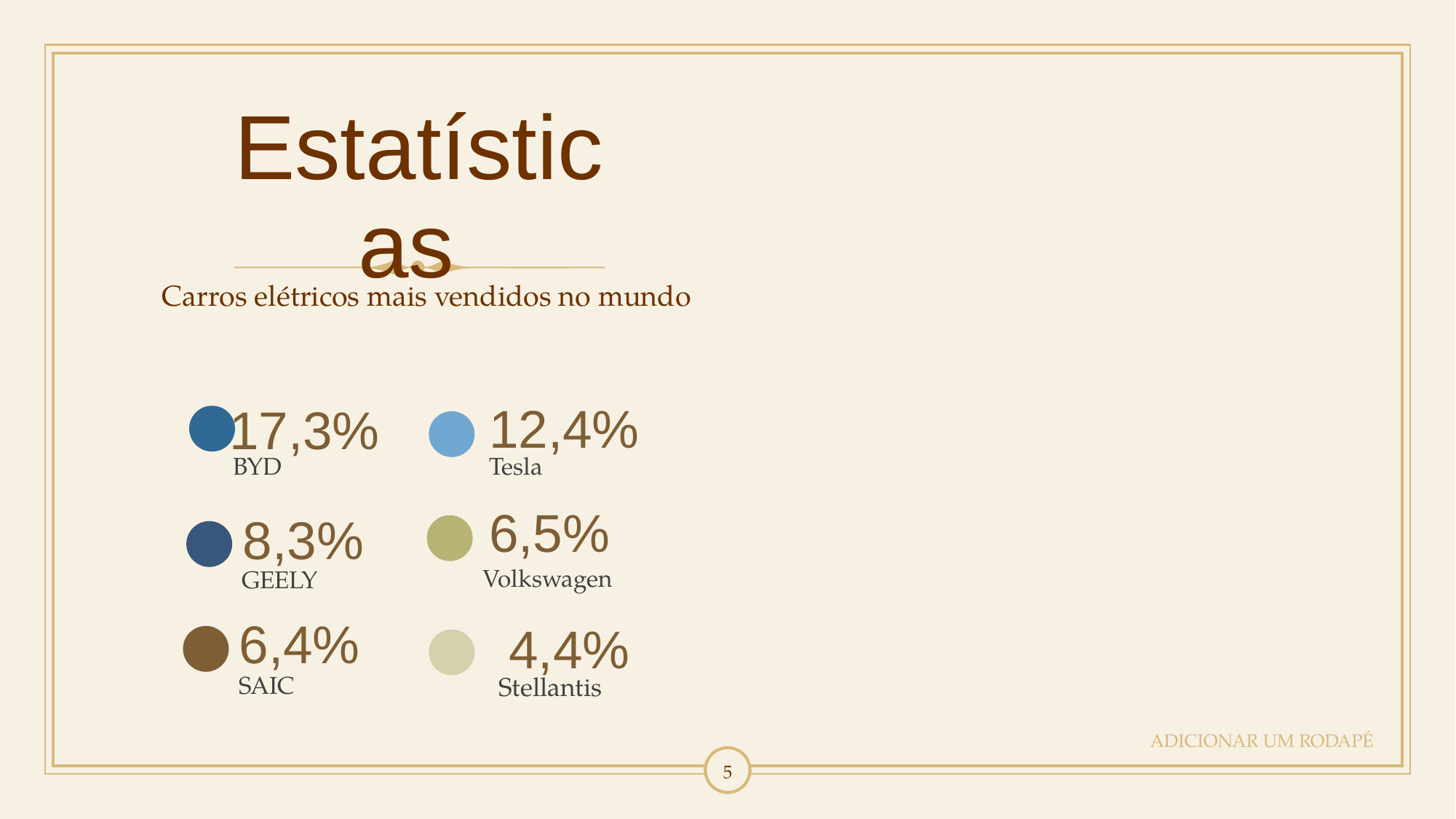

### Chart

| Category |
|---|
# Estatísticas
Carros elétricos mais vendidos no mundo

12,4%
17,3%

BYD
Tesla
6,5%

8,3%

Volkswagen
GEELY
6,4%

4,4%
Stellantis
SAIC
ADICIONAR UM RODAPÉ
5